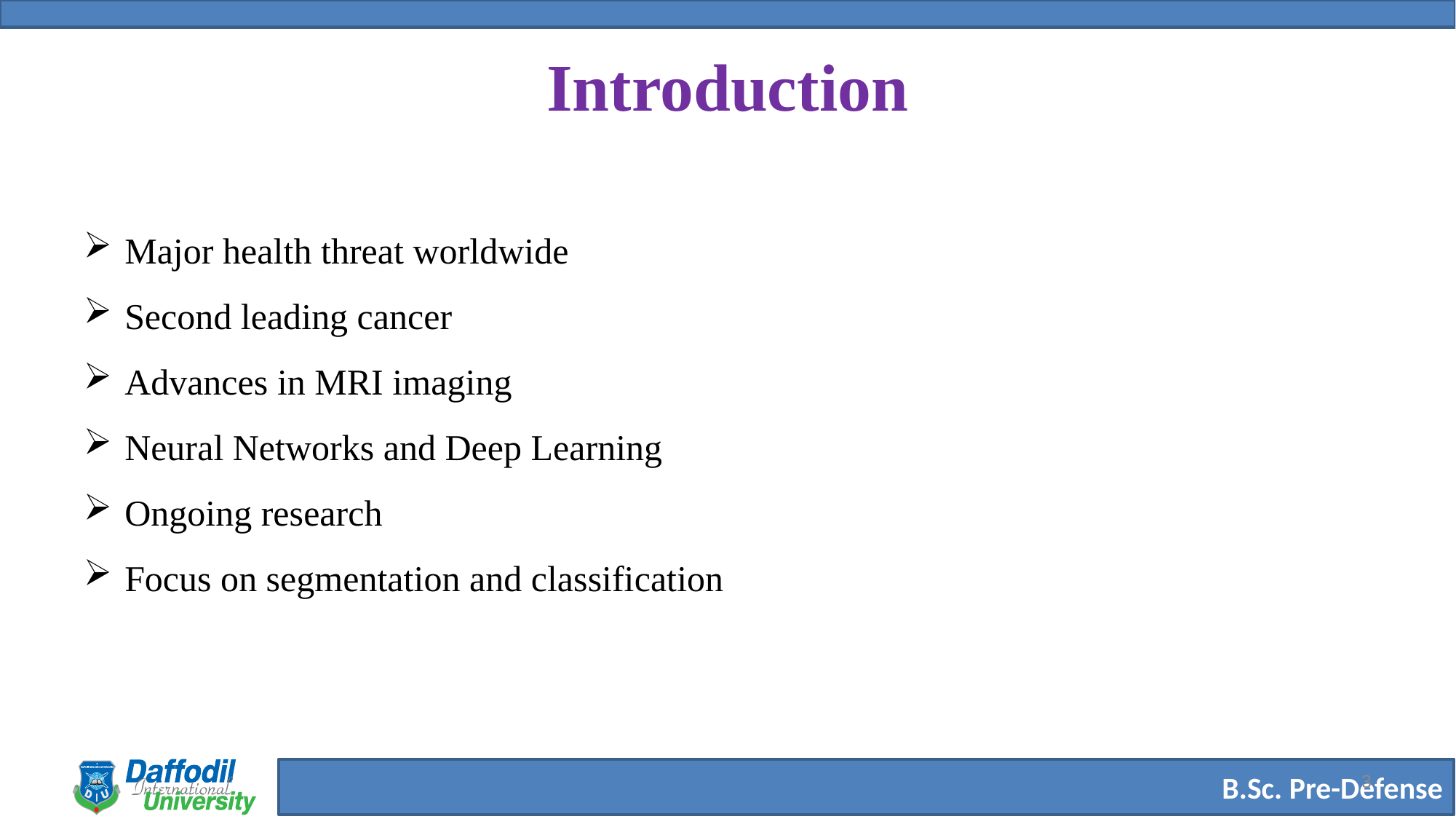

# Introduction
Major health threat worldwide
Second leading cancer
Advances in MRI imaging
Neural Networks and Deep Learning
Ongoing research
Focus on segmentation and classification
3